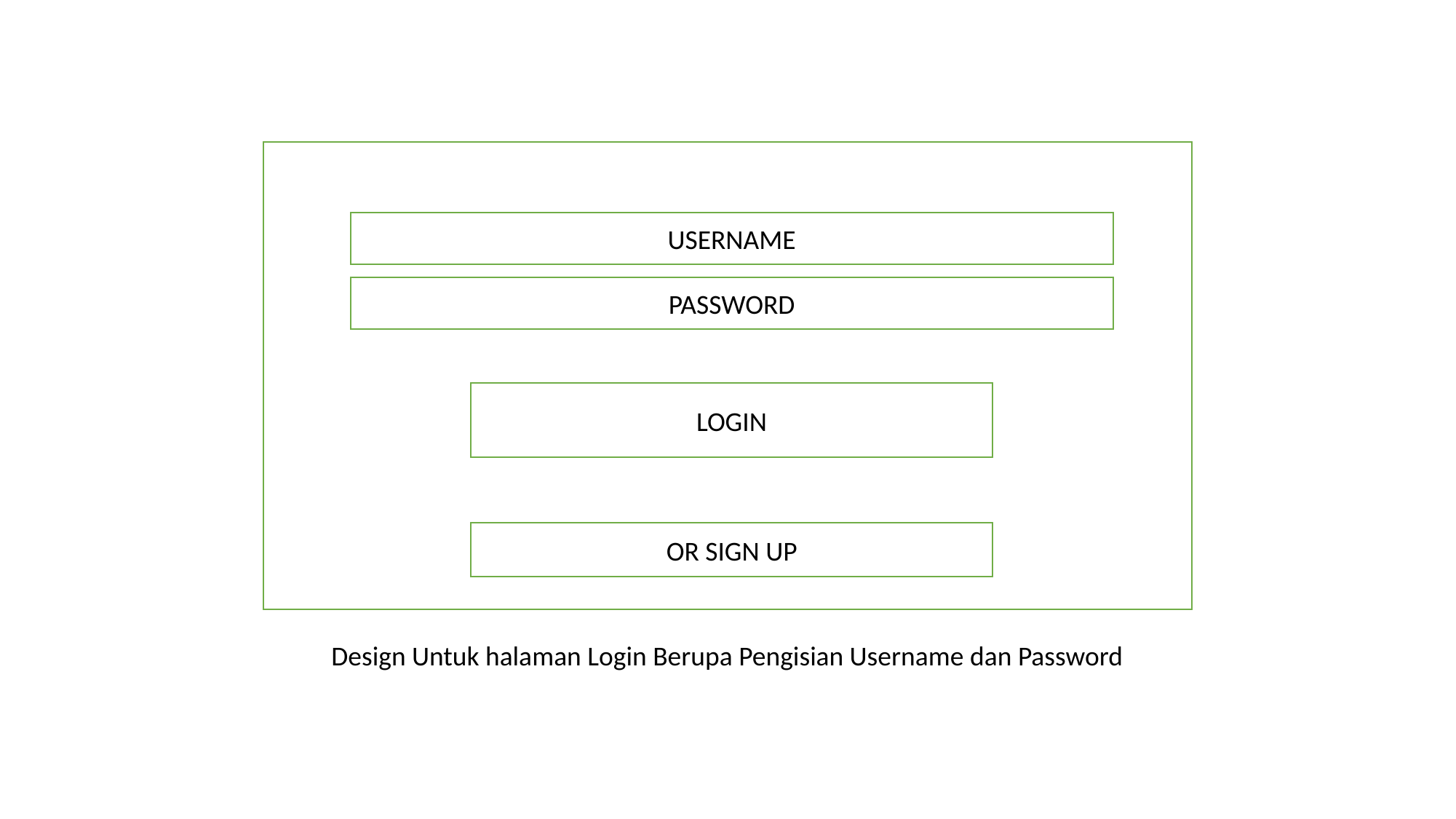

USERNAME
PASSWORD
LOGIN
OR SIGN UP
Design Untuk halaman Login Berupa Pengisian Username dan Password